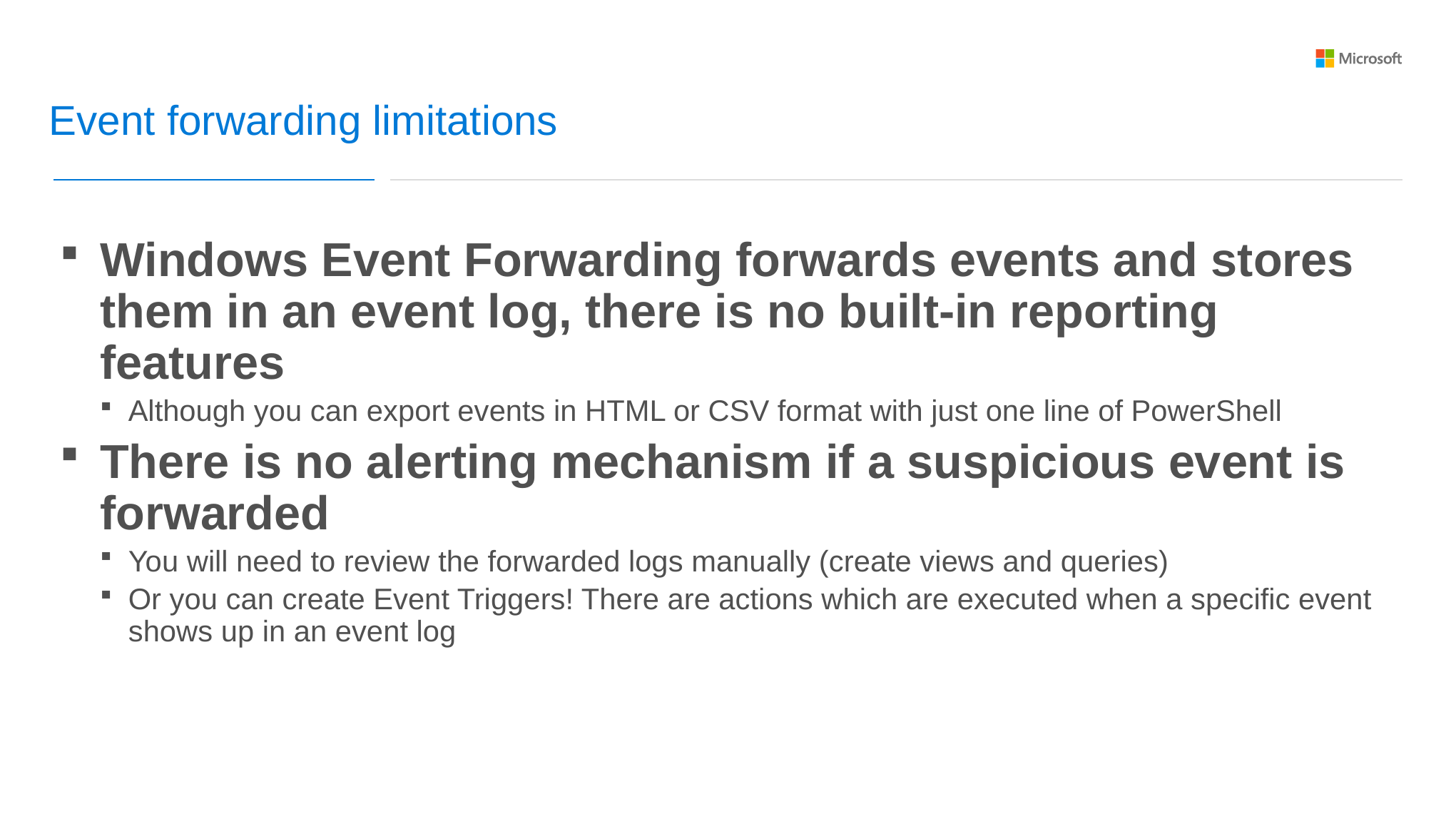

Event forwarding limitations
Windows Event Forwarding forwards events and stores them in an event log, there is no built-in reporting features
Although you can export events in HTML or CSV format with just one line of PowerShell
There is no alerting mechanism if a suspicious event is forwarded
You will need to review the forwarded logs manually (create views and queries)
Or you can create Event Triggers! There are actions which are executed when a specific event shows up in an event log